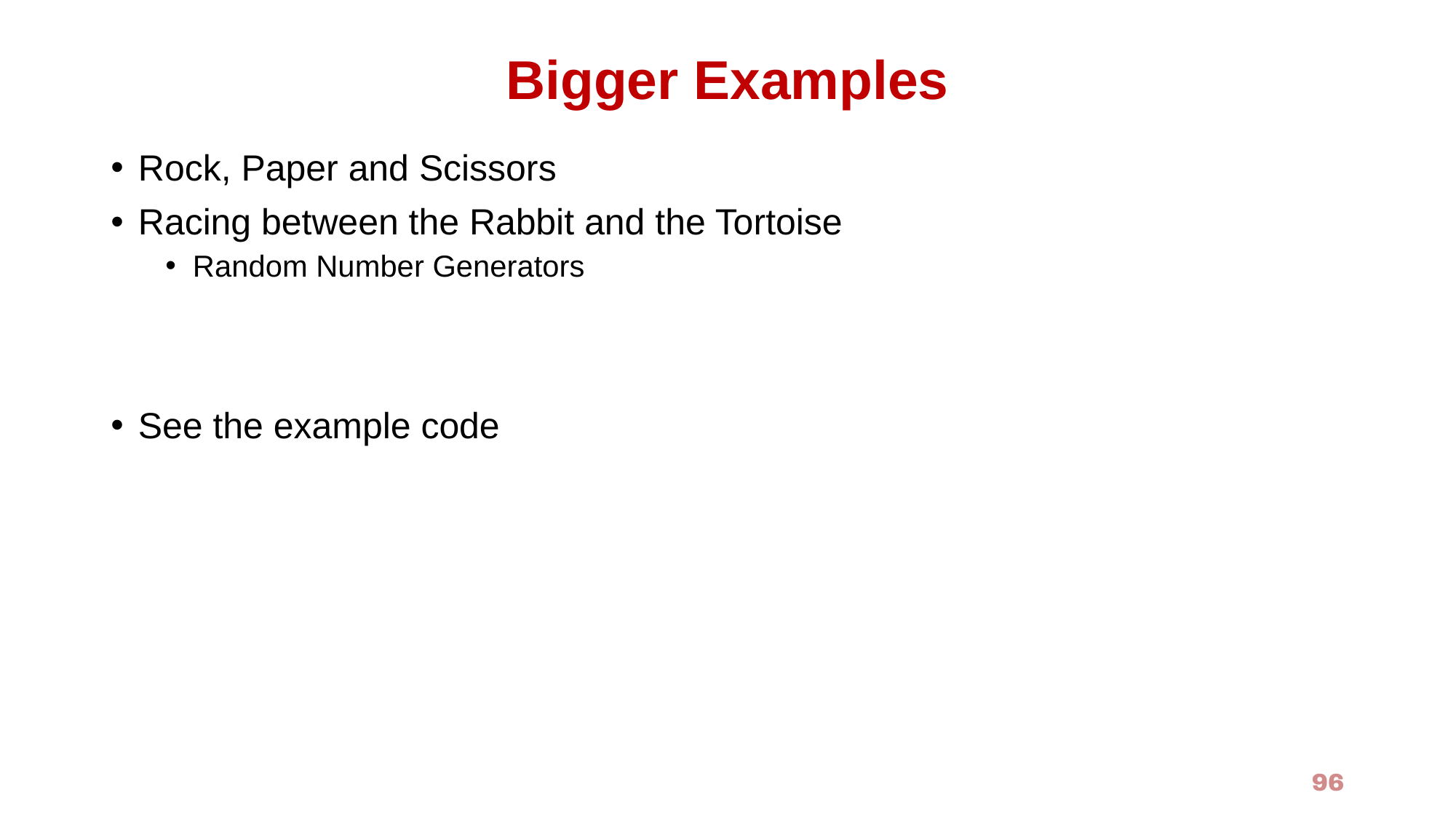

# Bigger Examples
Rock, Paper and Scissors
Racing between the Rabbit and the Tortoise
Random Number Generators

See the example code
96